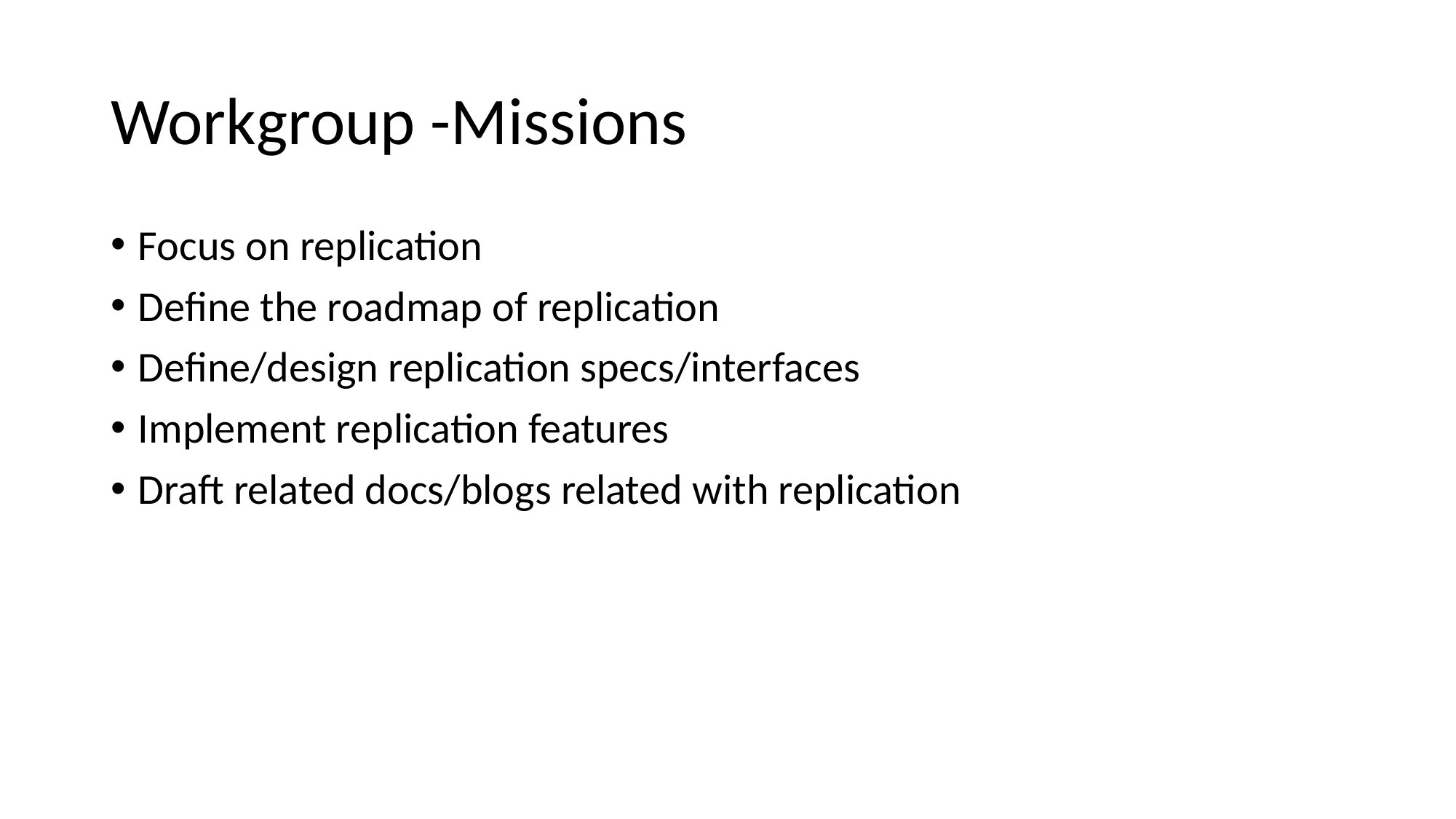

# Workgroup -Missions
Focus on replication
Define the roadmap of replication
Define/design replication specs/interfaces
Implement replication features
Draft related docs/blogs related with replication